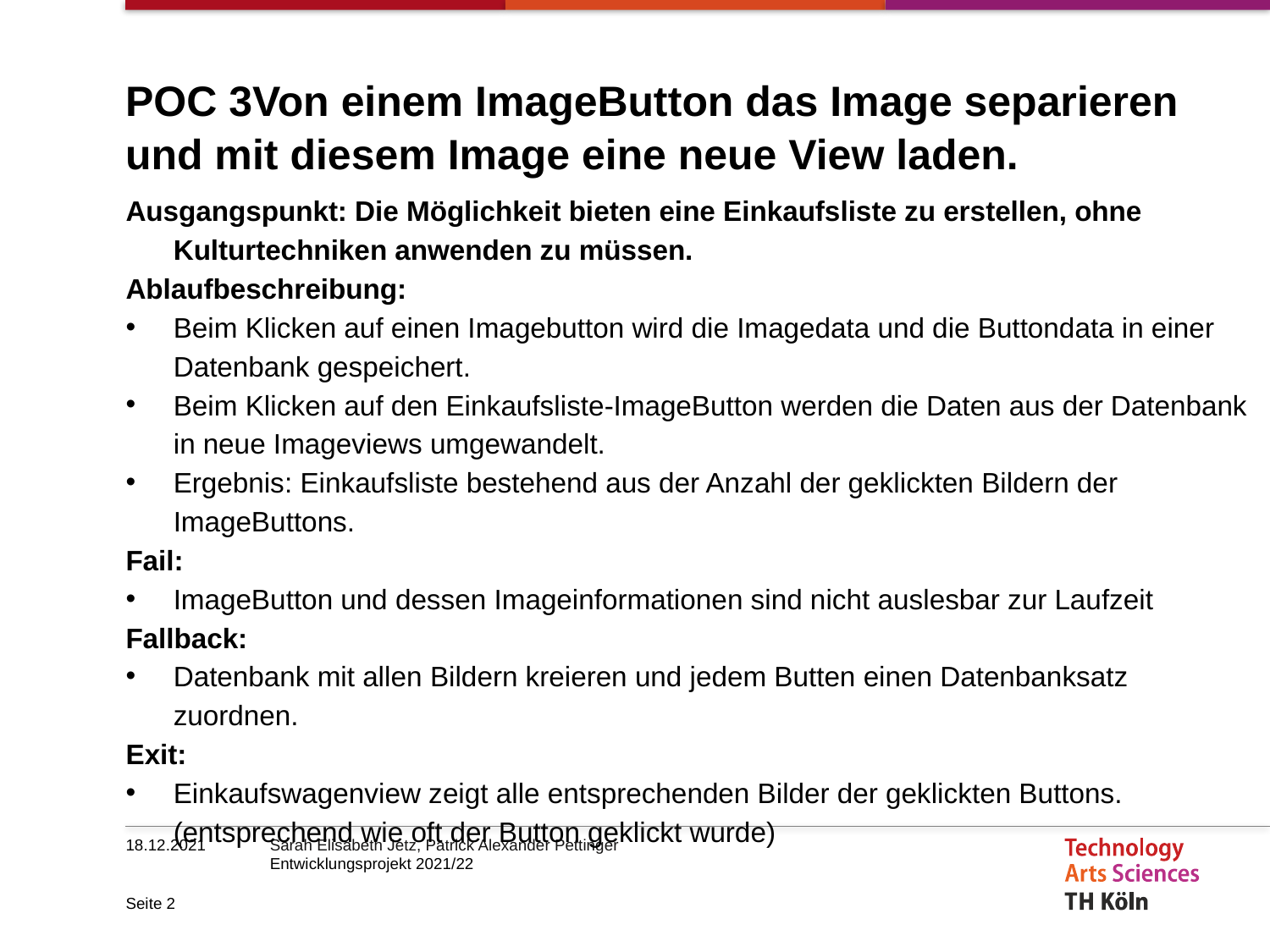

# POC 3Von einem ImageButton das Image separieren und mit diesem Image eine neue View laden.
Ausgangspunkt: Die Möglichkeit bieten eine Einkaufsliste zu erstellen, ohne Kulturtechniken anwenden zu müssen.
Ablaufbeschreibung:
Beim Klicken auf einen Imagebutton wird die Imagedata und die Buttondata in einer Datenbank gespeichert.
Beim Klicken auf den Einkaufsliste-ImageButton werden die Daten aus der Datenbank in neue Imageviews umgewandelt.
Ergebnis: Einkaufsliste bestehend aus der Anzahl der geklickten Bildern der ImageButtons.
Fail:
ImageButton und dessen Imageinformationen sind nicht auslesbar zur Laufzeit
Fallback:
Datenbank mit allen Bildern kreieren und jedem Butten einen Datenbanksatz zuordnen.
Exit:
Einkaufswagenview zeigt alle entsprechenden Bilder der geklickten Buttons. (entsprechend wie oft der Button geklickt wurde)
18.12.2021
Seite 2